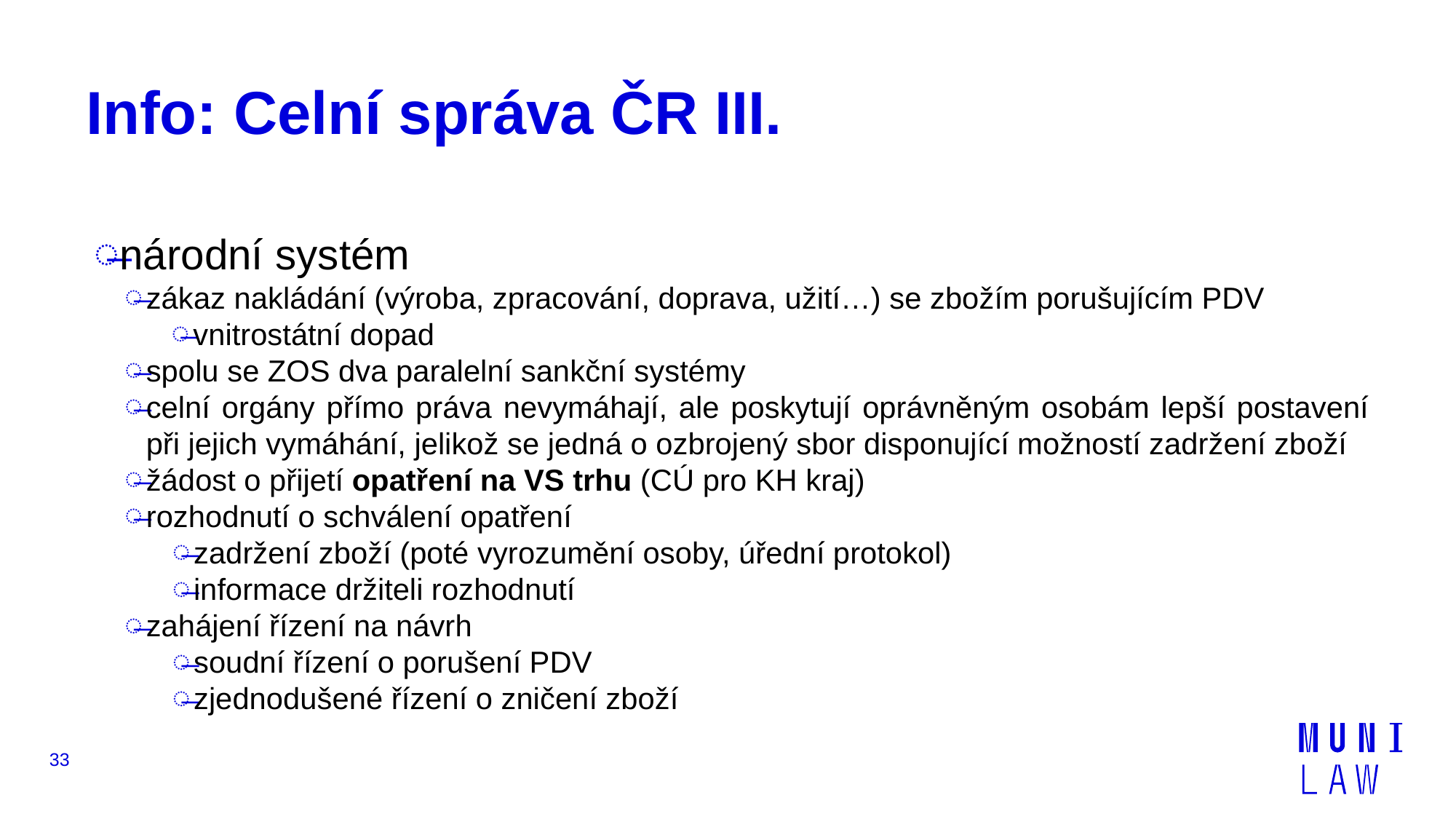

# Info: Celní správa ČR III.
národní systém
zákaz nakládání (výroba, zpracování, doprava, užití…) se zbožím porušujícím PDV
vnitrostátní dopad
spolu se ZOS dva paralelní sankční systémy
celní orgány přímo práva nevymáhají, ale poskytují oprávněným osobám lepší postavení při jejich vymáhání, jelikož se jedná o ozbrojený sbor disponující možností zadržení zboží
žádost o přijetí opatření na VS trhu (CÚ pro KH kraj)
rozhodnutí o schválení opatření
zadržení zboží (poté vyrozumění osoby, úřední protokol)
informace držiteli rozhodnutí
zahájení řízení na návrh
soudní řízení o porušení PDV
zjednodušené řízení o zničení zboží

33